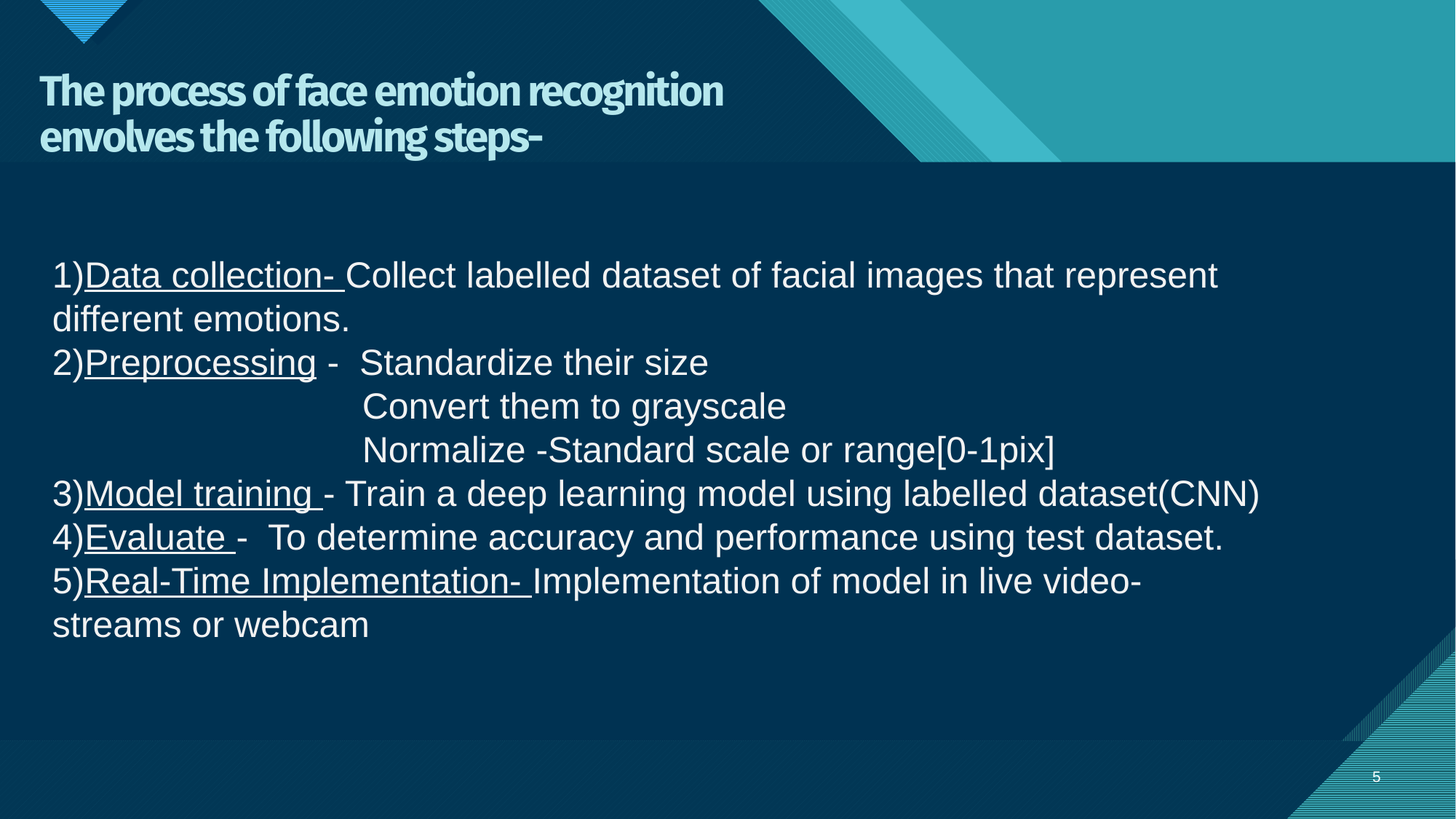

# The process of face emotion recognition envolves the following steps-
1)Data collection- Collect labelled dataset of facial images that represent different emotions.
2)Preprocessing -  Standardize their size
		         Convert them to grayscale
		         Normalize -Standard scale or range[0-1pix]
3)Model training - Train a deep learning model using labelled dataset(CNN)
4)Evaluate -  To determine accuracy and performance using test dataset.
5)Real-Time Implementation- Implementation of model in live video-streams or webcam

5